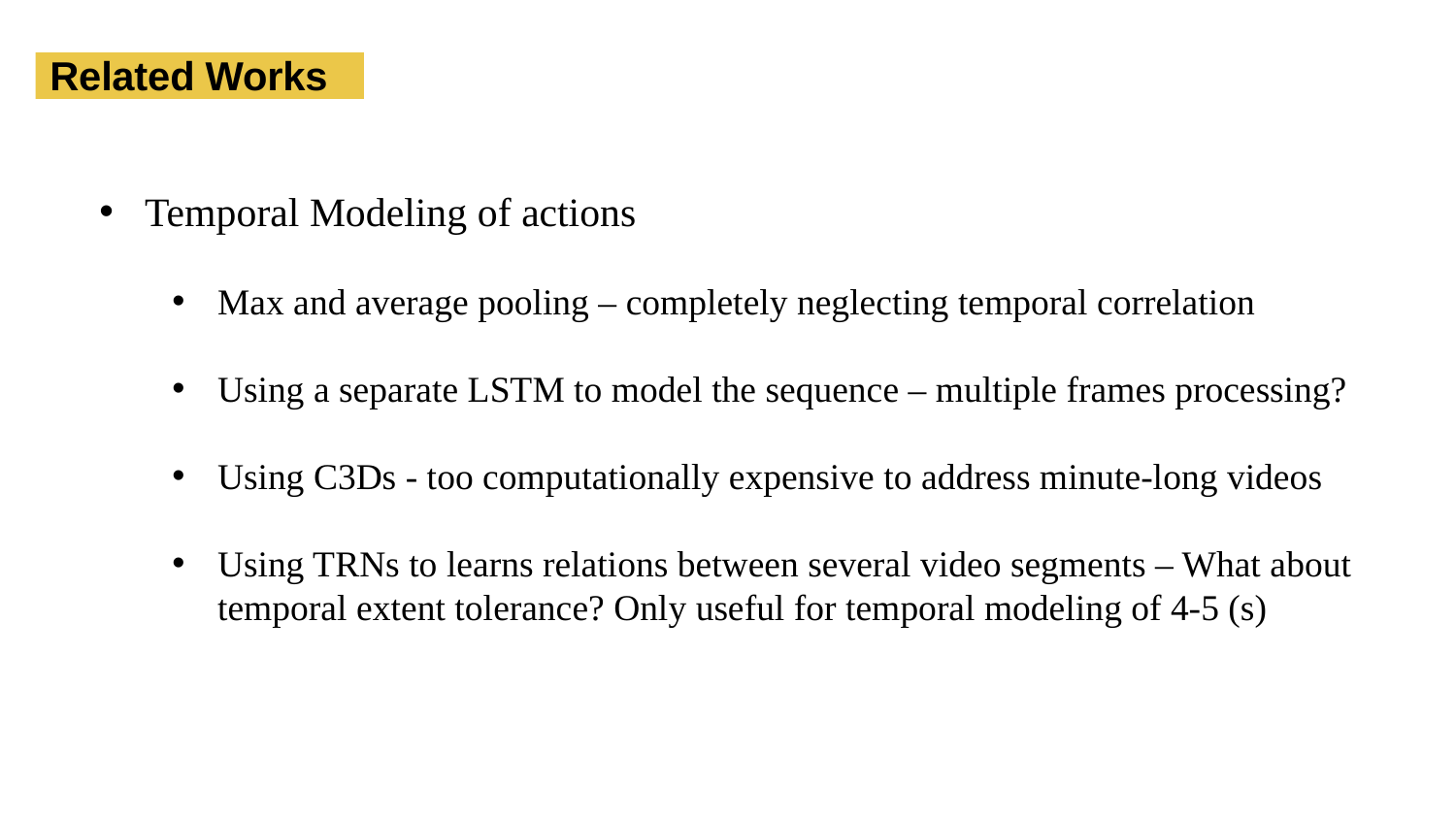

Related Works
Temporal Modeling of actions

Max and average pooling – completely neglecting temporal correlation

Using a separate LSTM to model the sequence – multiple frames processing?

Using C3Ds - too computationally expensive to address minute-long videos

Using TRNs to learns relations between several video segments – What about temporal extent tolerance? Only useful for temporal modeling of 4-5 (s)